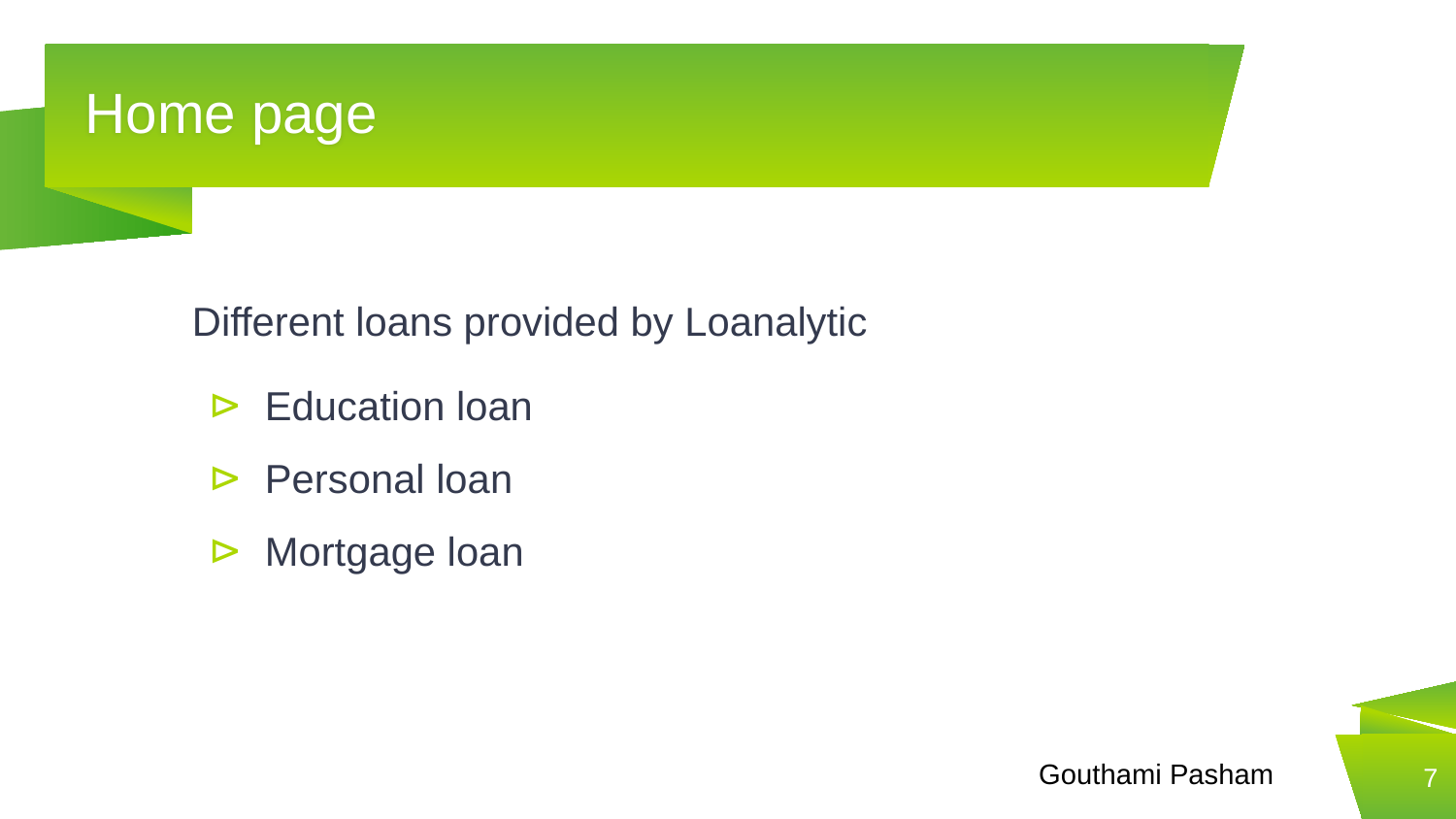

# Home page
Different loans provided by Loanalytic
Education loan
Personal loan
Mortgage loan
7
Gouthami Pasham